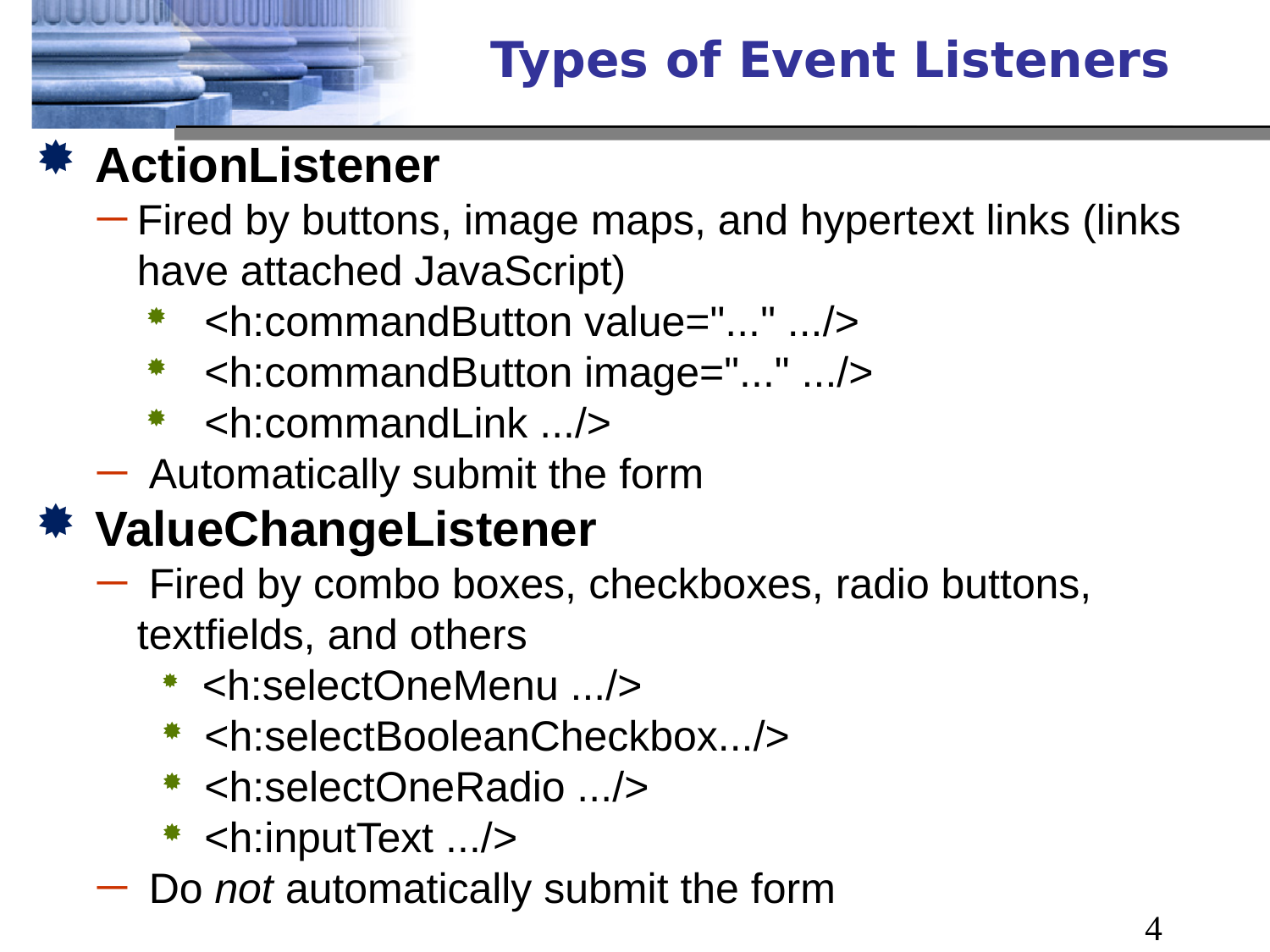

# Types of Event Listeners
 ActionListener
Fired by buttons, image maps, and hypertext links (links have attached JavaScript)
 <h:commandButton value="..." .../>
 <h:commandButton image="..." .../>
 <h:commandLink .../>
 Automatically submit the form
 ValueChangeListener
 Fired by combo boxes, checkboxes, radio buttons, textfields, and others
 <h:selectOneMenu .../>
 <h:selectBooleanCheckbox.../>
 <h:selectOneRadio .../>
 <h:inputText .../>
 Do not automatically submit the form